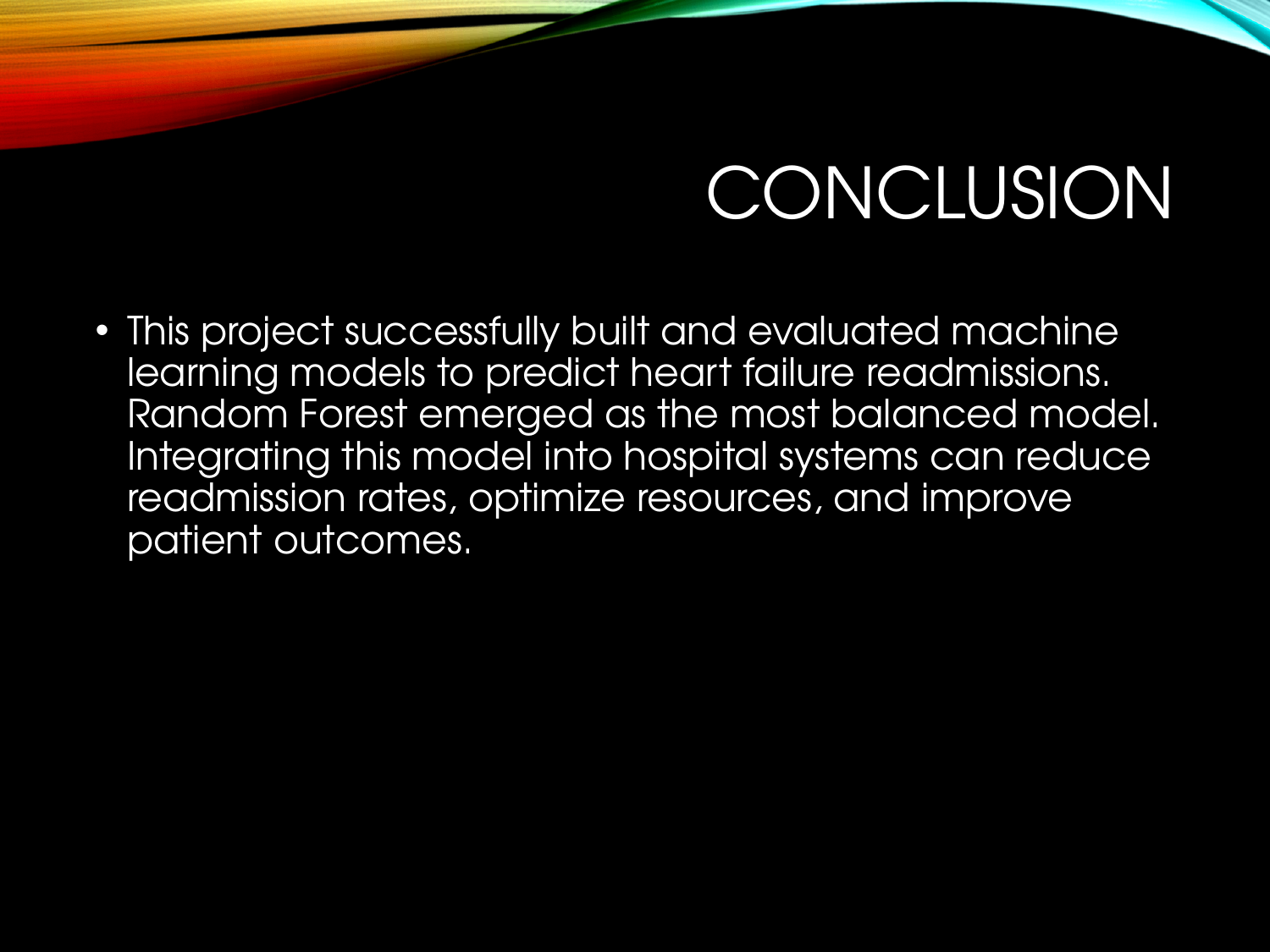

# Conclusion
This project successfully built and evaluated machine learning models to predict heart failure readmissions. Random Forest emerged as the most balanced model. Integrating this model into hospital systems can reduce readmission rates, optimize resources, and improve patient outcomes.